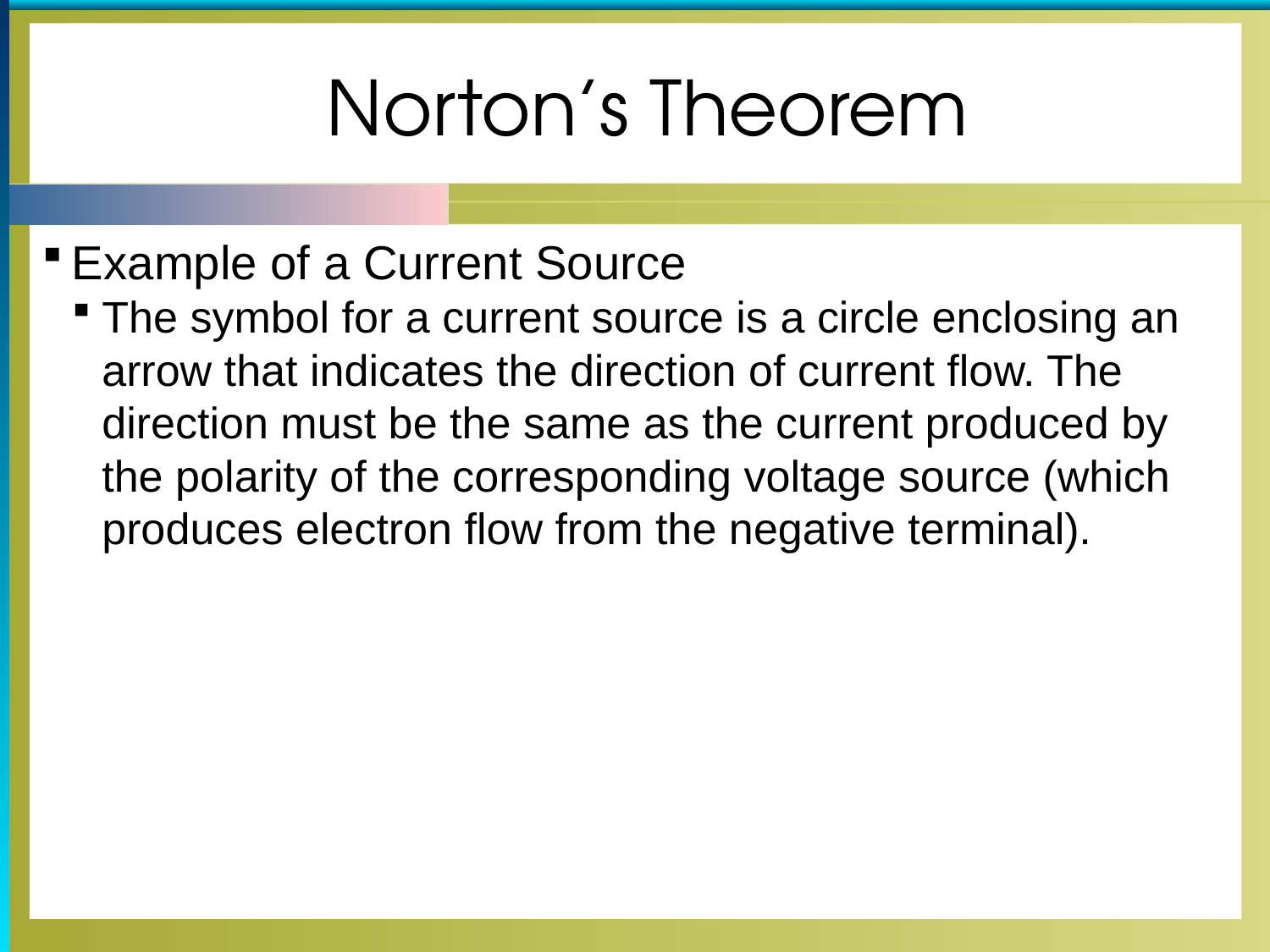

Norton’s Theorem
Example of a Current Source
The symbol for a current source is a circle enclosing an arrow that indicates the direction of current flow. The direction must be the same as the current produced by the polarity of the corresponding voltage source (which produces electron flow from the negative terminal).